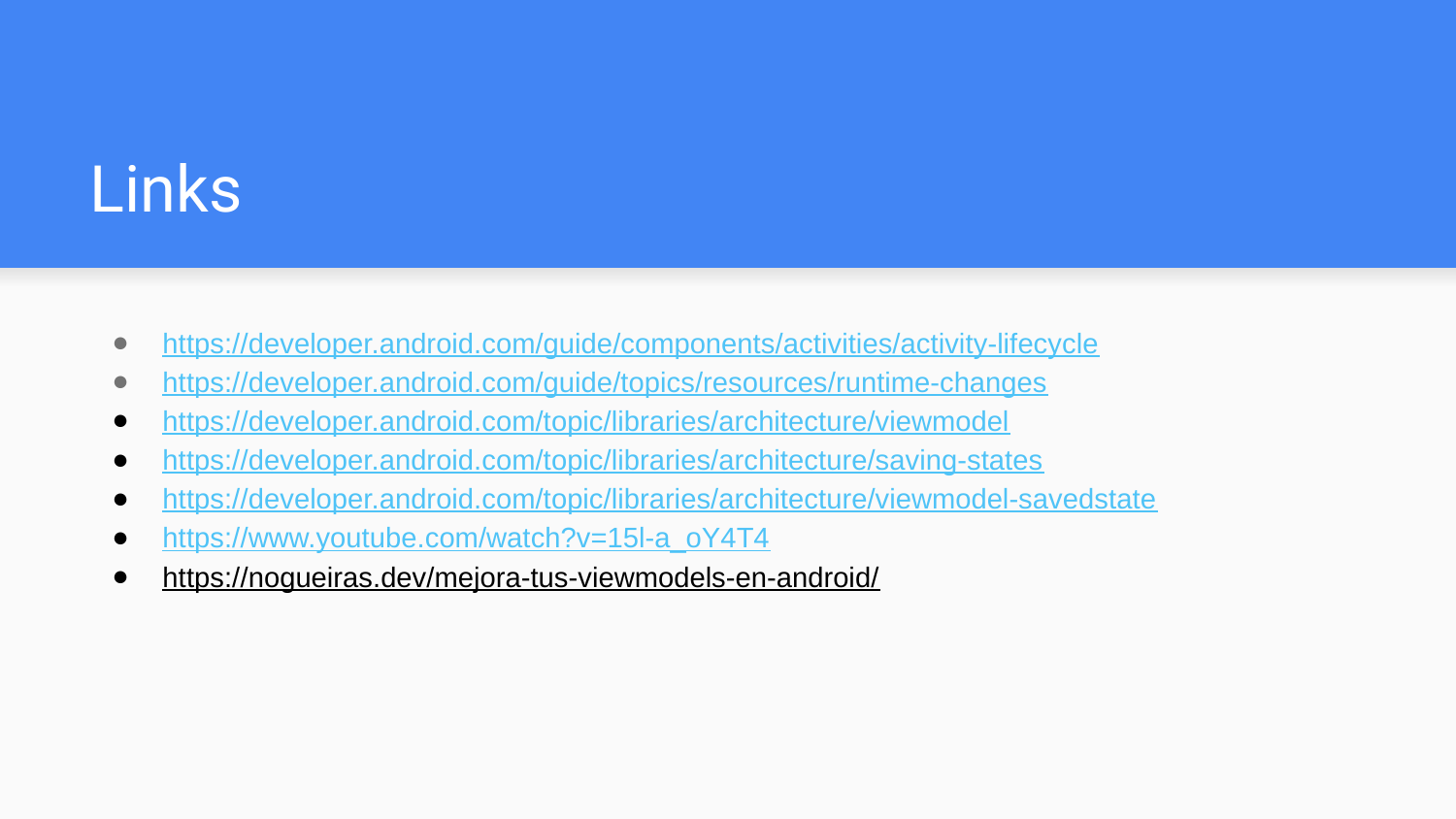

# Links
https://developer.android.com/guide/components/activities/activity-lifecycle
https://developer.android.com/guide/topics/resources/runtime-changes
https://developer.android.com/topic/libraries/architecture/viewmodel
https://developer.android.com/topic/libraries/architecture/saving-states
https://developer.android.com/topic/libraries/architecture/viewmodel-savedstate
https://www.youtube.com/watch?v=15l-a_oY4T4
https://nogueiras.dev/mejora-tus-viewmodels-en-android/